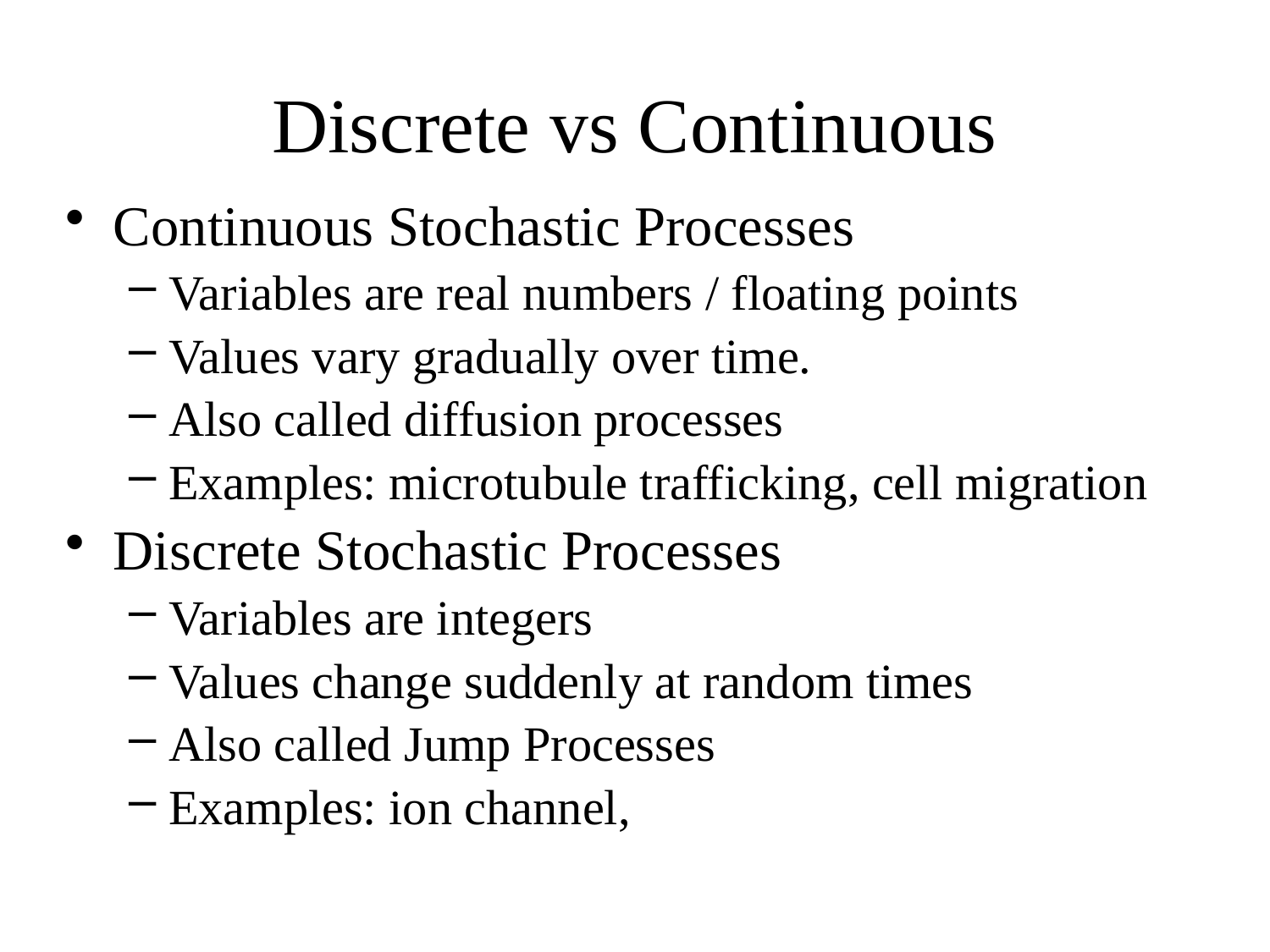

# Discrete vs Continuous
Continuous Stochastic Processes
Variables are real numbers / floating points
Values vary gradually over time.
Also called diffusion processes
Examples: microtubule trafficking, cell migration
Discrete Stochastic Processes
Variables are integers
Values change suddenly at random times
Also called Jump Processes
Examples: ion channel,